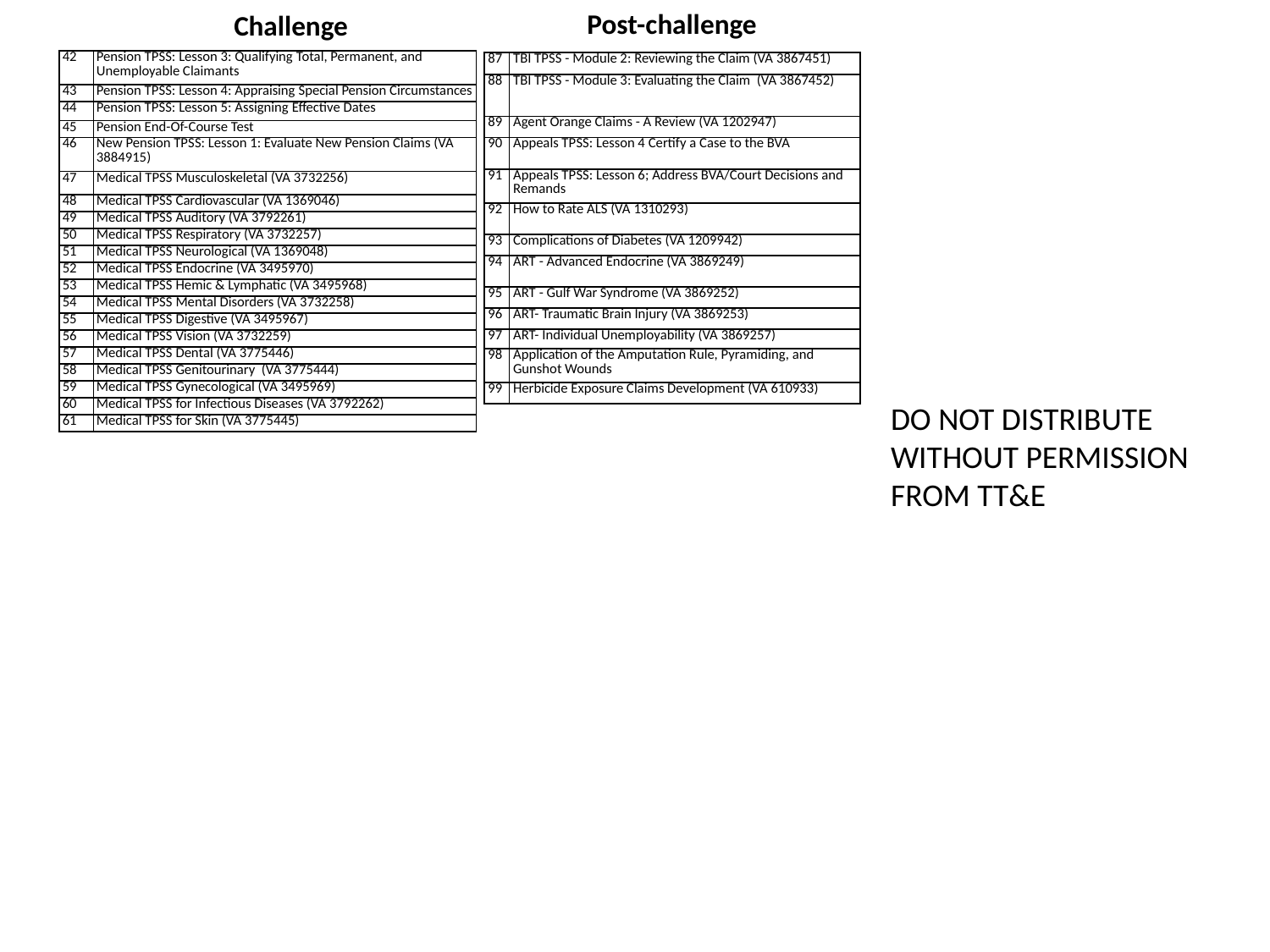

Post-challenge
Challenge
| 42 | Pension TPSS: Lesson 3: Qualifying Total, Permanent, and Unemployable Claimants |
| --- | --- |
| 43 | Pension TPSS: Lesson 4: Appraising Special Pension Circumstances |
| 44 | Pension TPSS: Lesson 5: Assigning Effective Dates |
| 45 | Pension End-Of-Course Test |
| 46 | New Pension TPSS: Lesson 1: Evaluate New Pension Claims (VA 3884915) |
| 47 | Medical TPSS Musculoskeletal (VA 3732256) |
| 48 | Medical TPSS Cardiovascular (VA 1369046) |
| 49 | Medical TPSS Auditory (VA 3792261) |
| 50 | Medical TPSS Respiratory (VA 3732257) |
| 51 | Medical TPSS Neurological (VA 1369048) |
| 52 | Medical TPSS Endocrine (VA 3495970) |
| 53 | Medical TPSS Hemic & Lymphatic (VA 3495968) |
| 54 | Medical TPSS Mental Disorders (VA 3732258) |
| 55 | Medical TPSS Digestive (VA 3495967) |
| 56 | Medical TPSS Vision (VA 3732259) |
| 57 | Medical TPSS Dental (VA 3775446) |
| 58 | Medical TPSS Genitourinary (VA 3775444) |
| 59 | Medical TPSS Gynecological (VA 3495969) |
| 60 | Medical TPSS for Infectious Diseases (VA 3792262) |
| 61 | Medical TPSS for Skin (VA 3775445) |
| 87 | TBI TPSS - Module 2: Reviewing the Claim (VA 3867451) |
| --- | --- |
| 88 | TBI TPSS - Module 3: Evaluating the Claim (VA 3867452) |
| 89 | Agent Orange Claims - A Review (VA 1202947) |
| 90 | Appeals TPSS: Lesson 4 Certify a Case to the BVA |
| 91 | Appeals TPSS: Lesson 6; Address BVA/Court Decisions and Remands |
| 92 | How to Rate ALS (VA 1310293) |
| 93 | Complications of Diabetes (VA 1209942) |
| 94 | ART - Advanced Endocrine (VA 3869249) |
| 95 | ART - Gulf War Syndrome (VA 3869252) |
| 96 | ART- Traumatic Brain Injury (VA 3869253) |
| 97 | ART- Individual Unemployability (VA 3869257) |
| 98 | Application of the Amputation Rule, Pyramiding, and Gunshot Wounds |
| 99 | Herbicide Exposure Claims Development (VA 610933) |
DO NOT DISTRIBUTE WITHOUT PERMISSION FROM TT&E